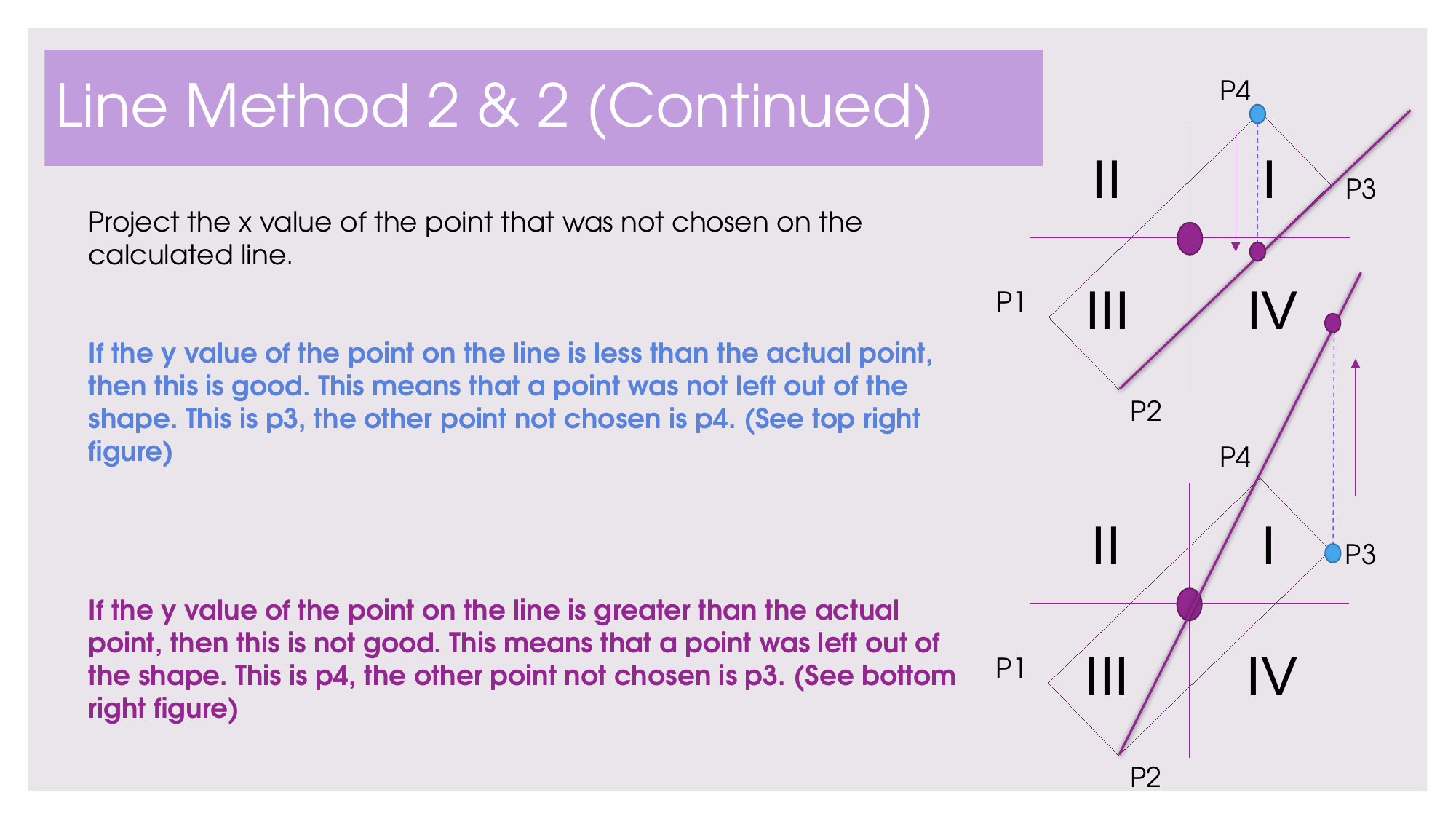

# Line Method 2 & 2 (Continued)
P4

II
I
P3
Project the x value of the point that was not chosen on the calculated line.
If the y value of the point on the line is less than the actual point, then this is good. This means that a point was not left out of the shape. This is p3, the other point not chosen is p4. (See top right figure)

If the y value of the point on the line is greater than the actual point, then this is not good. This means that a point was left out of the shape. This is p4, the other point not chosen is p3. (See bottom right figure)

IV
III
P1

P2
P4
II
I
P3

IV
III
P1
P2